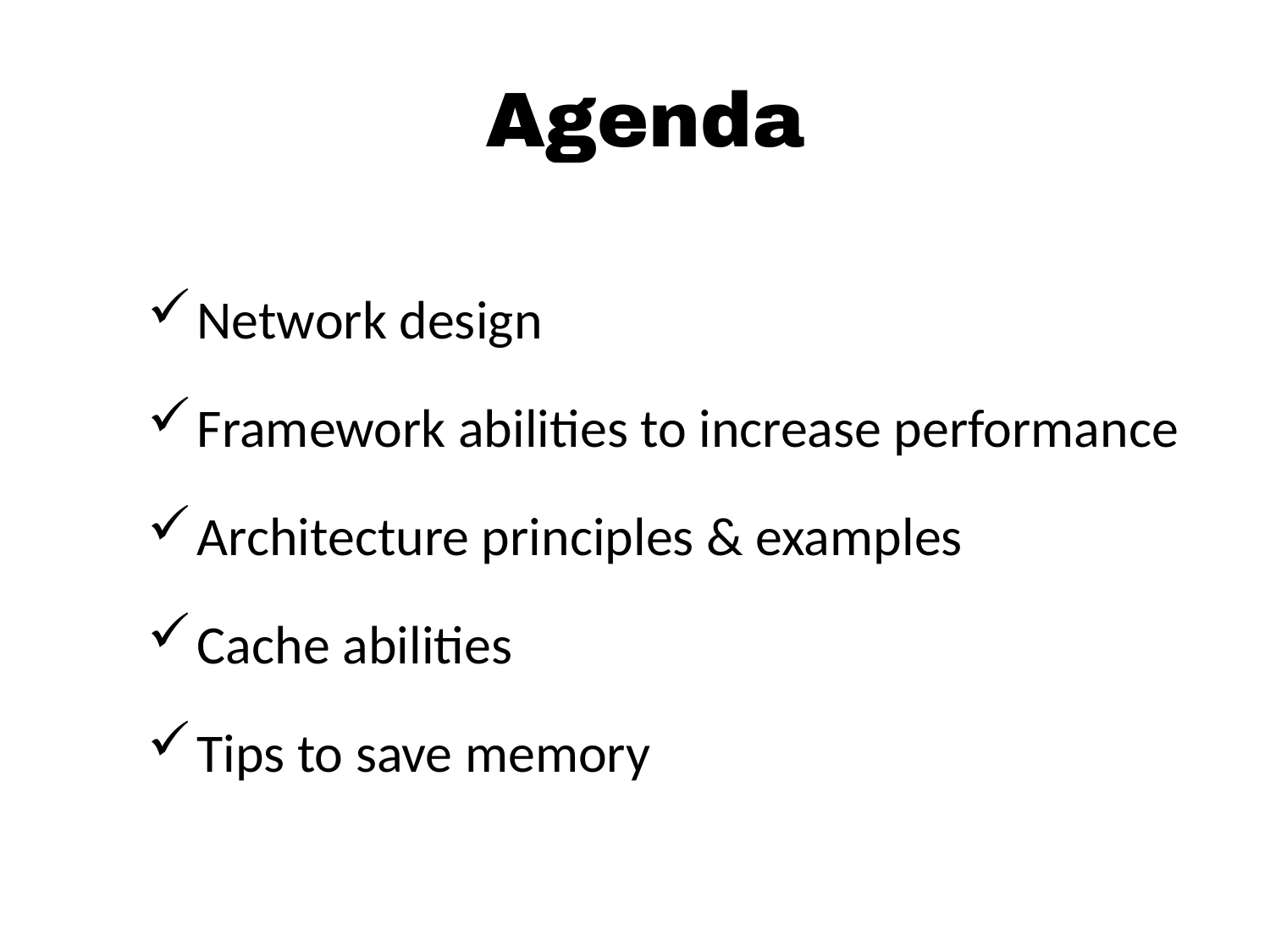

# Agenda
Network design
Framework abilities to increase performance
Architecture principles & examples
Cache abilities
Tips to save memory